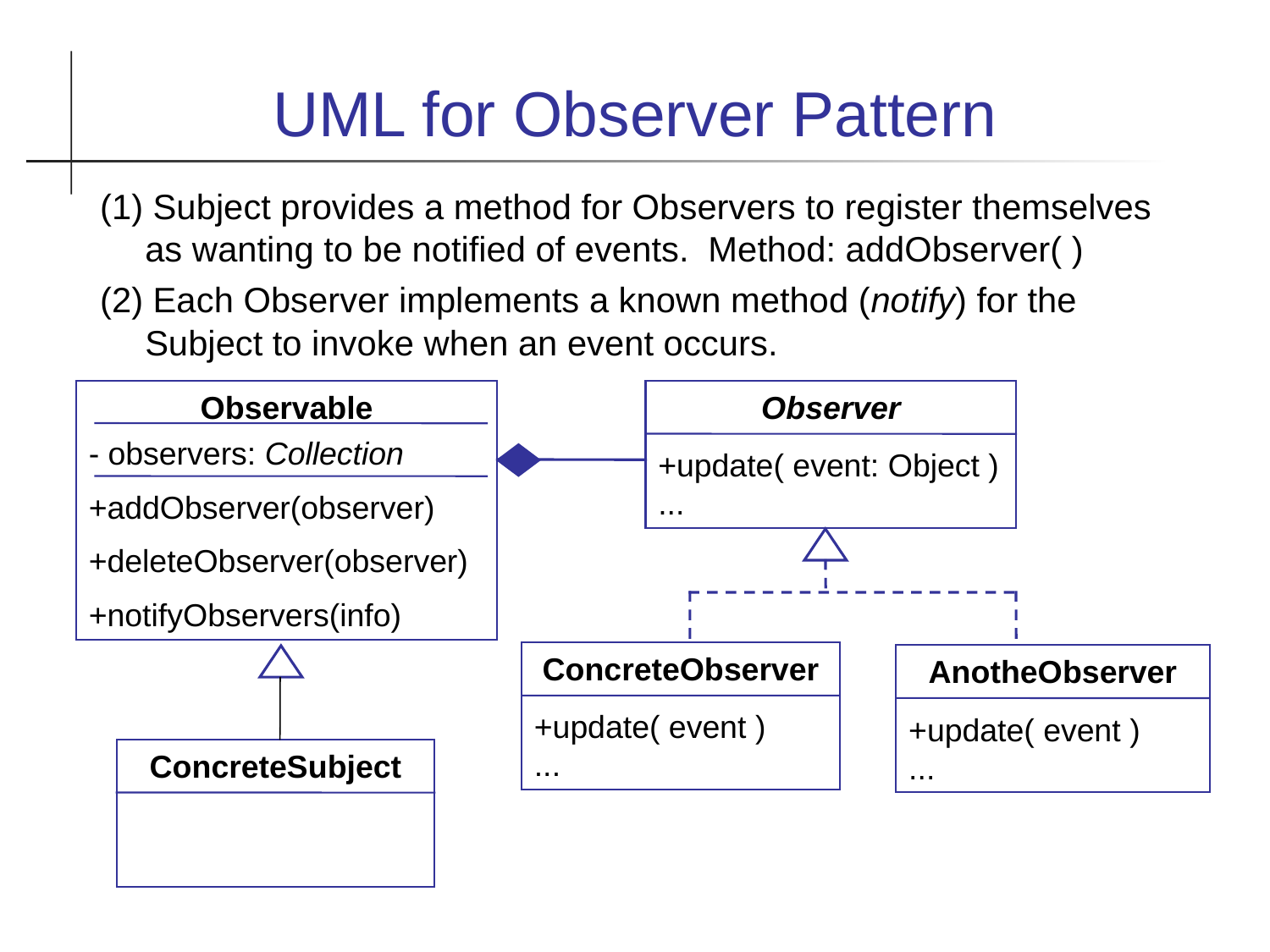

UML for Observer Pattern
(1) Subject provides a method for Observers to register themselves as wanting to be notified of events.  Method: addObserver( )
(2) Each Observer implements a known method (notify) for the Subject to invoke when an event occurs.
Observable
- observers: Collection
+addObserver(observer)
+deleteObserver(observer)
+notifyObservers(info)
Observer
+update( event: Object )
...

ConcreteObserver
+update( event )
...

AnotheObserver
+update( event )
...

ConcreteSubject